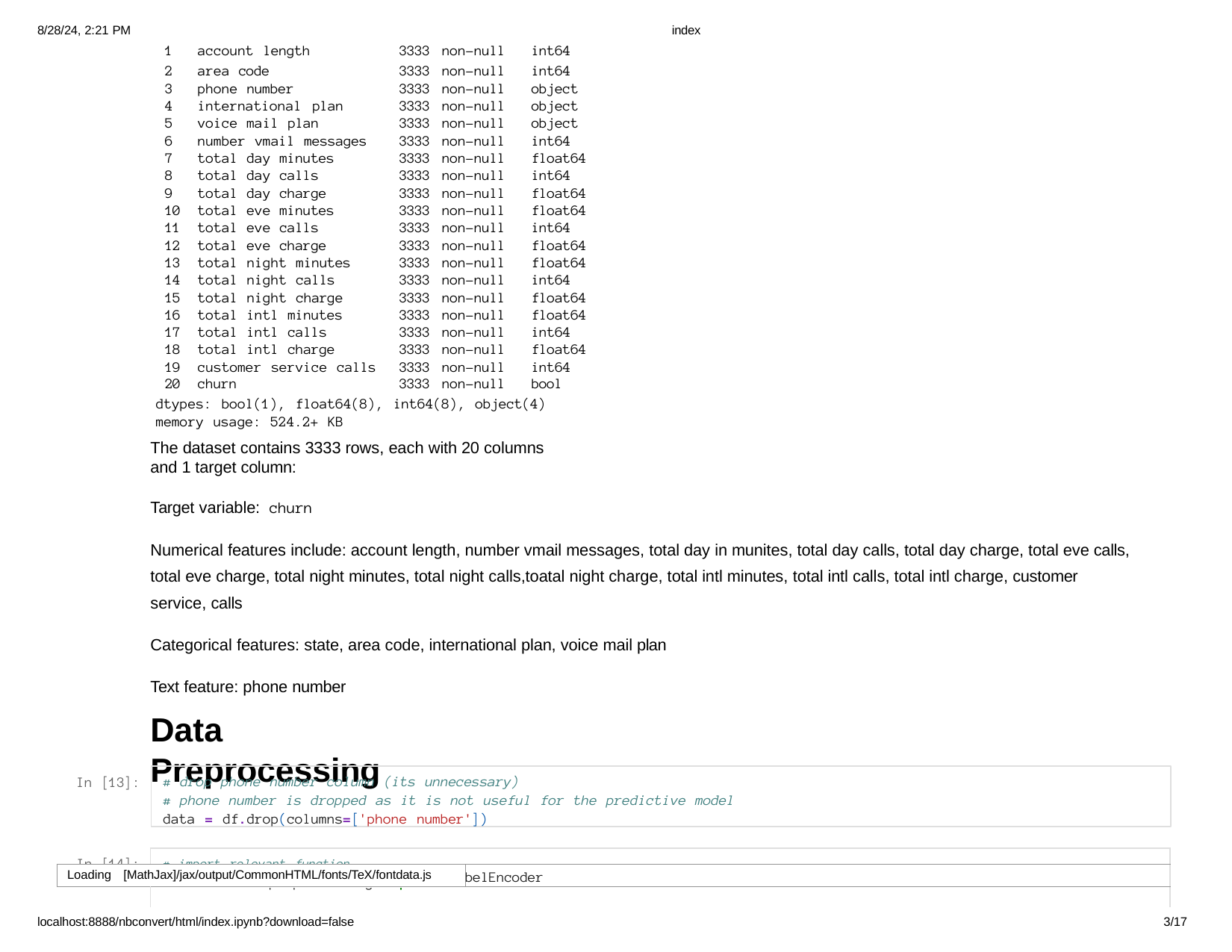

index
| 8/28/24, 2:21 PM |  |  |  |  |  |
| --- | --- | --- | --- | --- | --- |
|  | 1 | account length | 3333 | non-null | int64 |
|  | 2 | area code | 3333 | non-null | int64 |
|  | 3 | phone number | 3333 | non-null | object |
|  | 4 | international plan | 3333 | non-null | object |
|  | 5 | voice mail plan | 3333 | non-null | object |
|  | 6 | number vmail messages | 3333 | non-null | int64 |
|  | 7 | total day minutes | 3333 | non-null | float64 |
|  | 8 | total day calls | 3333 | non-null | int64 |
|  | 9 | total day charge | 3333 | non-null | float64 |
|  | 10 | total eve minutes | 3333 | non-null | float64 |
|  | 11 | total eve calls | 3333 | non-null | int64 |
|  | 12 | total eve charge | 3333 | non-null | float64 |
|  | 13 | total night minutes | 3333 | non-null | float64 |
|  | 14 | total night calls | 3333 | non-null | int64 |
|  | 15 | total night charge | 3333 | non-null | float64 |
|  | 16 | total intl minutes | 3333 | non-null | float64 |
|  | 17 | total intl calls | 3333 | non-null | int64 |
|  | 18 | total intl charge | 3333 | non-null | float64 |
|  | 19 | customer service calls | 3333 | non-null | int64 |
|  | 20 | churn | 3333 | non-null | bool |
dtypes: bool(1), float64(8), int64(8), object(4) memory usage: 524.2+ KB
The dataset contains 3333 rows, each with 20 columns and 1 target column:

Target variable: churn
Numerical features include: account length, number vmail messages, total day in munites, total day calls, total day charge, total eve calls, total eve charge, total night minutes, total night calls,toatal night charge, total intl minutes, total intl calls, total intl charge, customer
service, calls
Categorical features: state, area code, international plan, voice mail plan Text feature: phone number
Data Preprocessing
# drop phone number column (its unnecessary)
# phone number is dropped as it is not useful for the predictive model
data = df.drop(columns=['phone number'])
In [13]:
|  |  |  |
| --- | --- | --- |
| Loading [MathJax]/jax/output/CommonHTML/fonts/TeX/fontdata.js |  | belEncoder |
|  |  |  |
In [14]:	# import relevant function
from sklearn.preprocessing import La

localhost:8888/nbconvert/html/index.ipynb?download=false
3/17